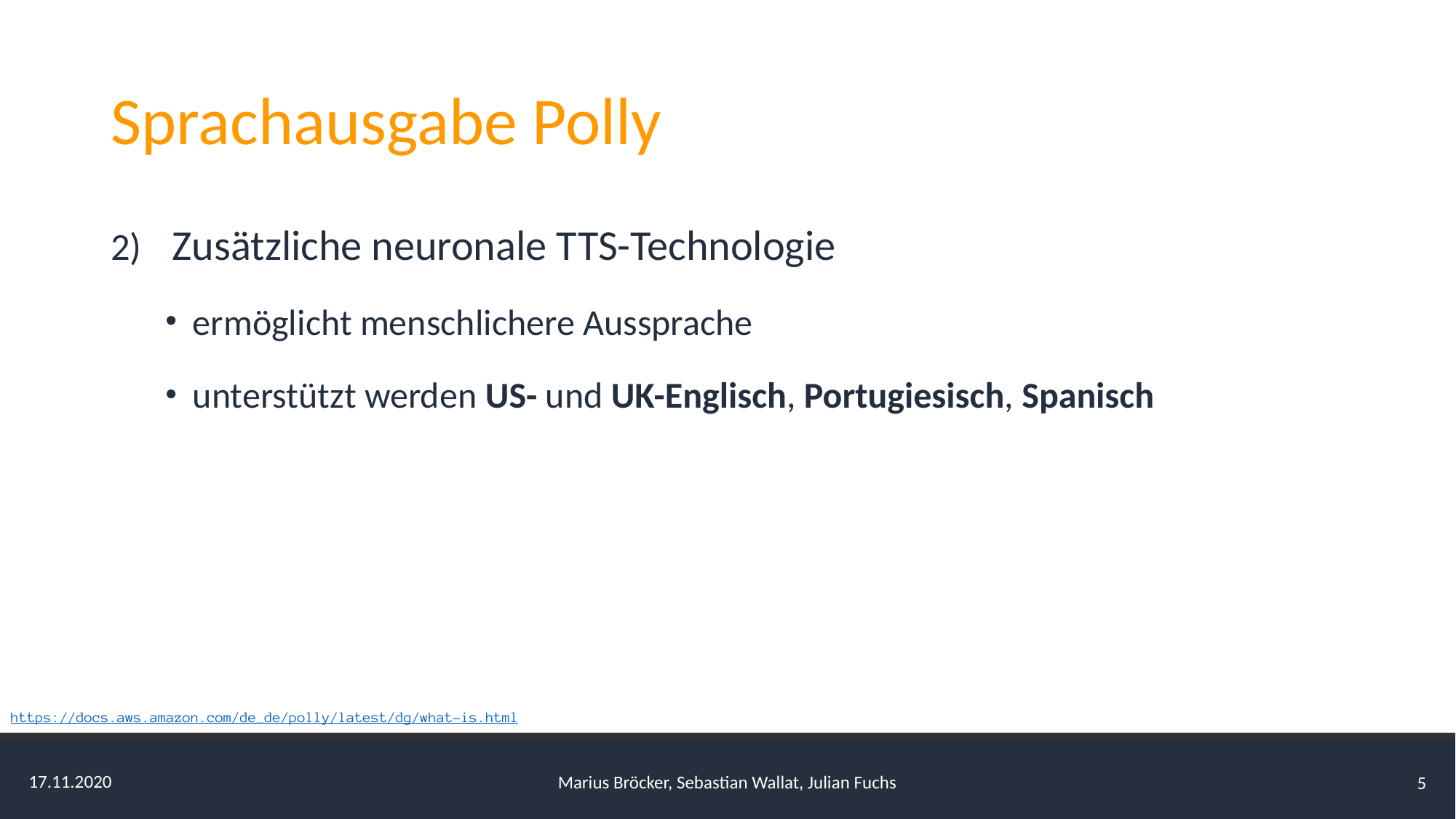

# Sprachausgabe Polly
Zusätzliche neuronale TTS-Technologie
ermöglicht menschlichere Aussprache
unterstützt werden US- und UK-Englisch, Portugiesisch, Spanisch

https://docs.aws.amazon.com/de_de/polly/latest/dg/what-is.html